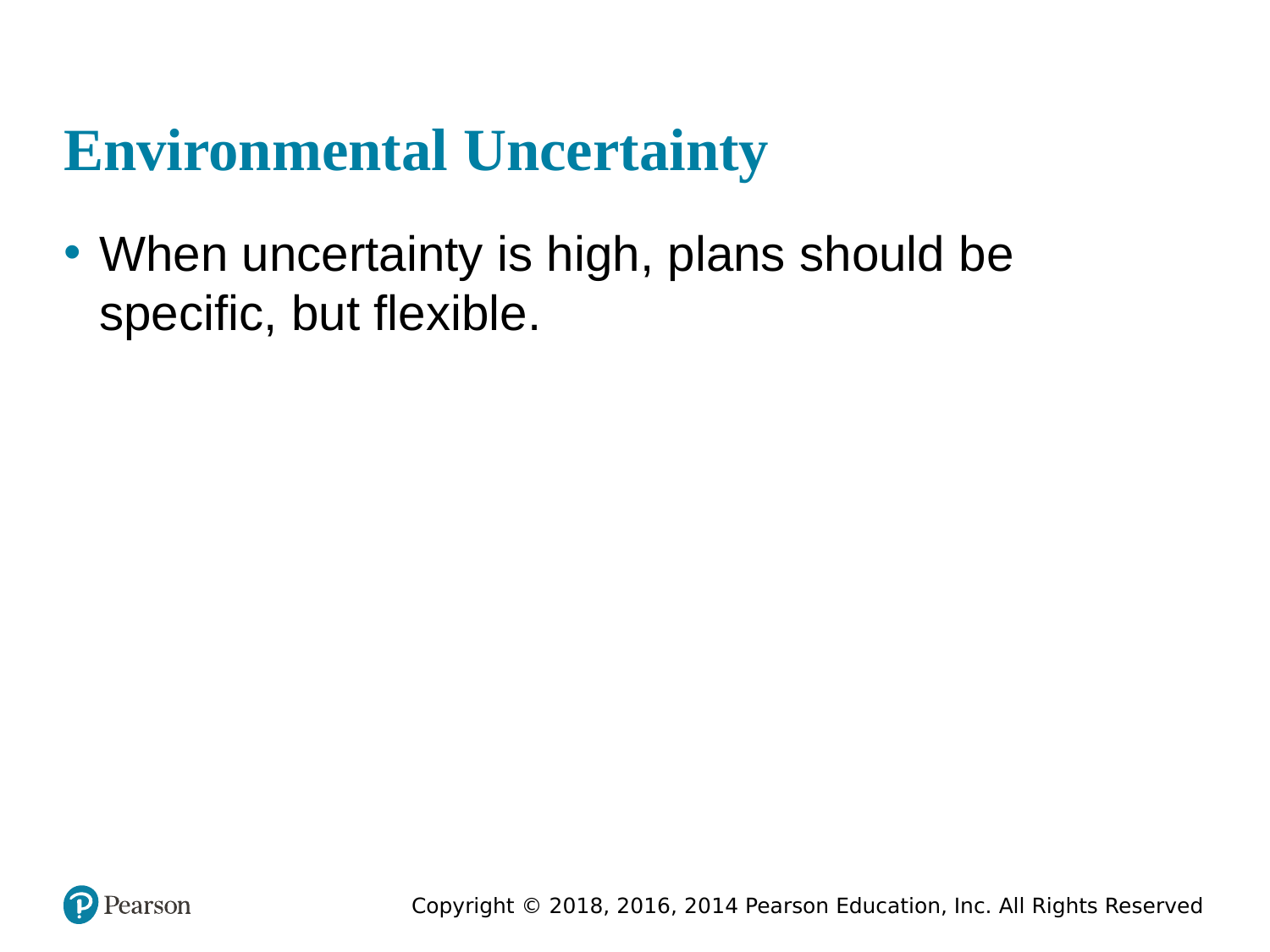

# Environmental Uncertainty
When uncertainty is high, plans should be specific, but flexible.